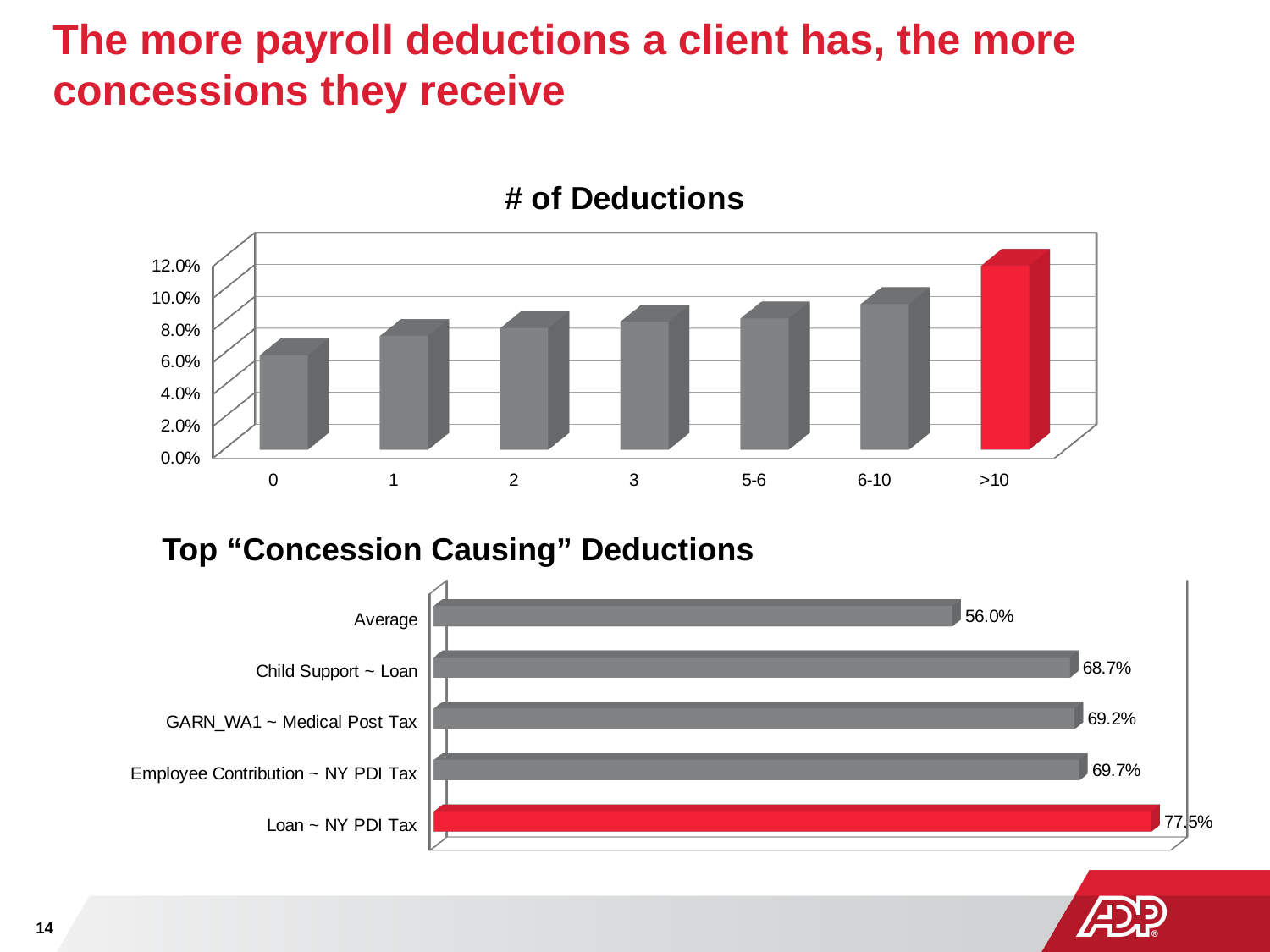

# The more payroll deductions a client has, the more concessions they receive

[unsupported chart]

Top “Concession Causing” Deductions

[unsupported chart]

14